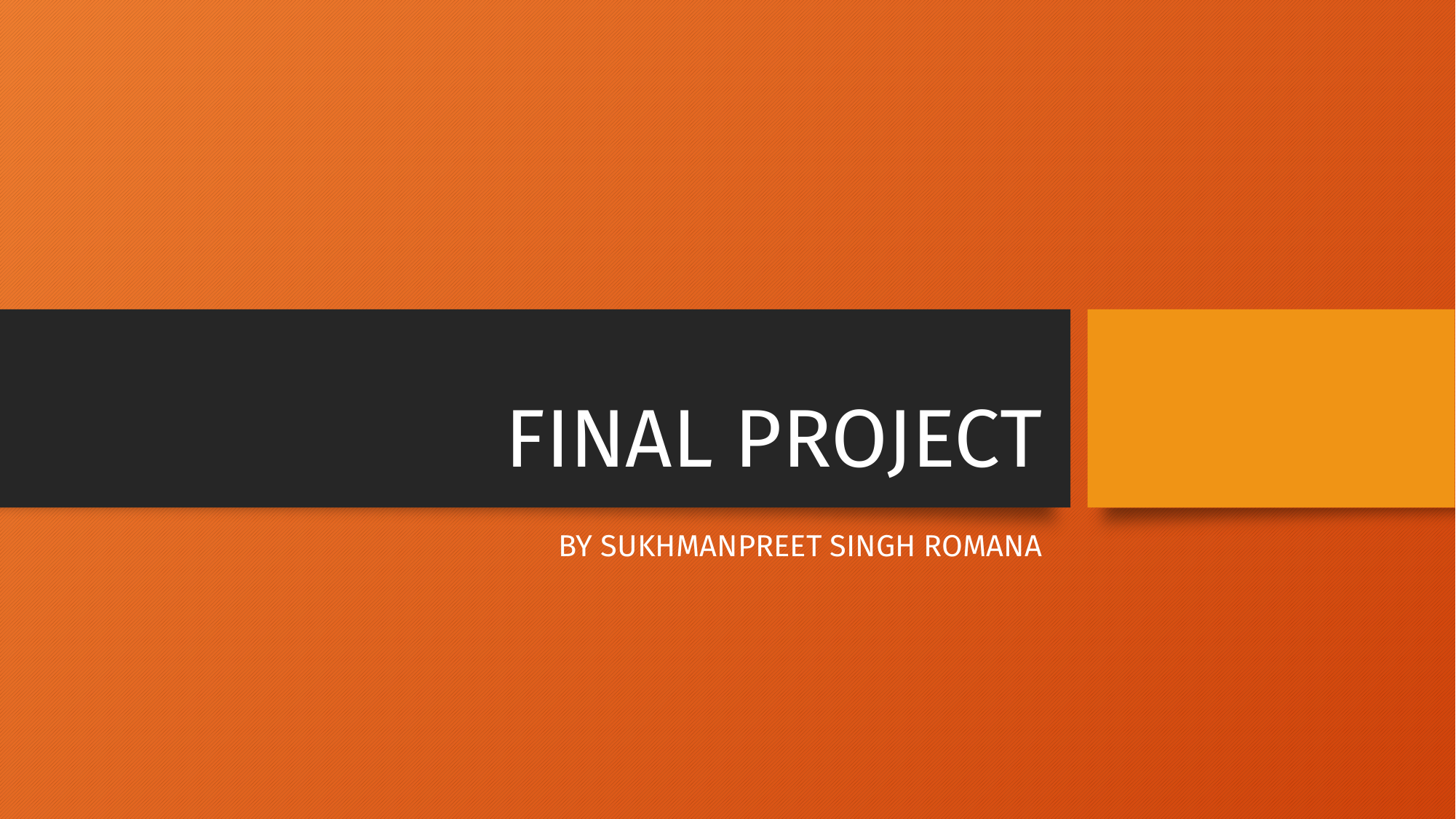

# FINAL PROJECT
 BY SUKHMANPREET SINGH ROMANA